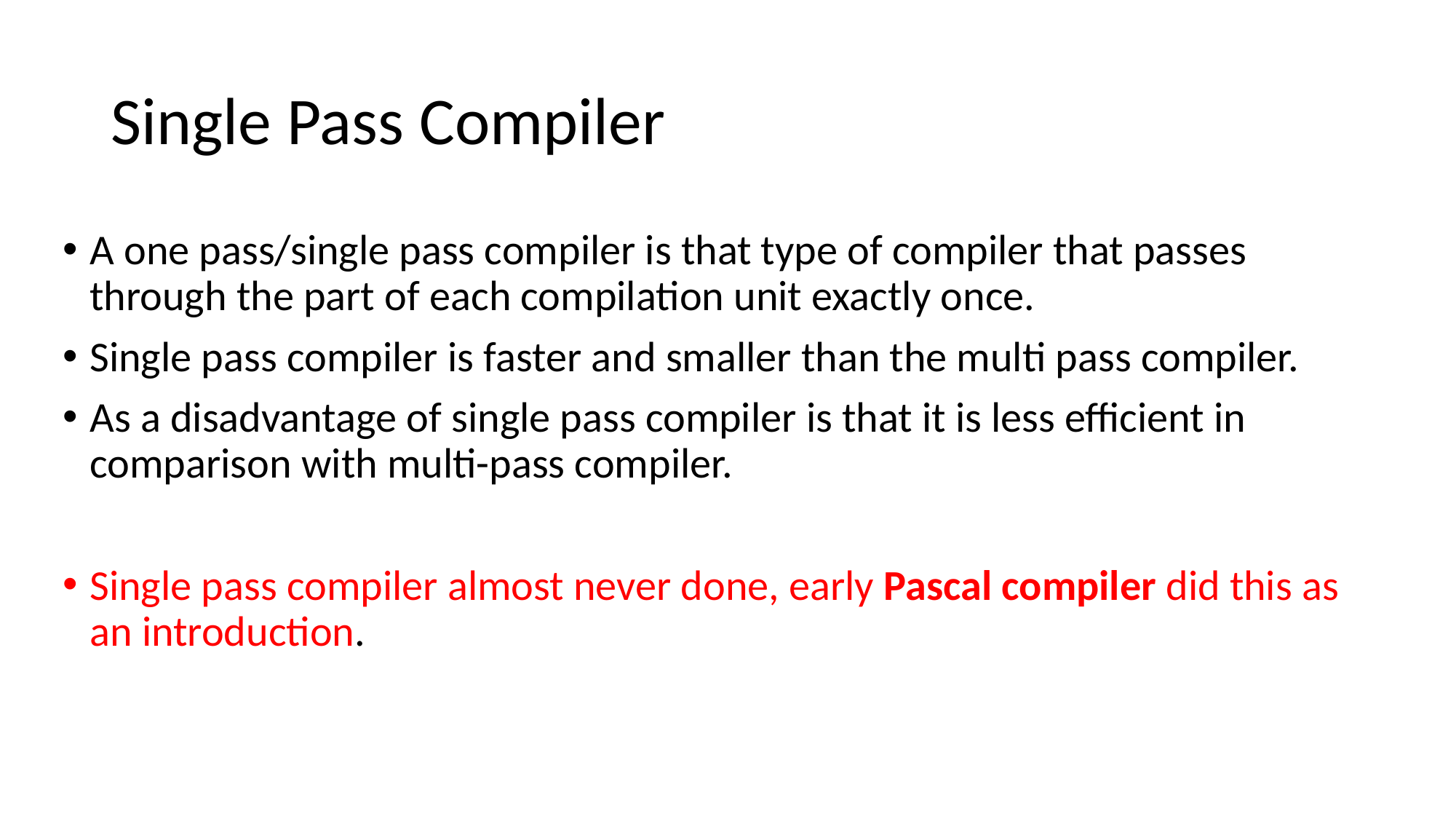

# Single Pass Compiler
A one pass/single pass compiler is that type of compiler that passes through the part of each compilation unit exactly once.
Single pass compiler is faster and smaller than the multi pass compiler.
As a disadvantage of single pass compiler is that it is less efficient in comparison with multi-pass compiler.

Single pass compiler almost never done, early Pascal compiler did this as an introduction.